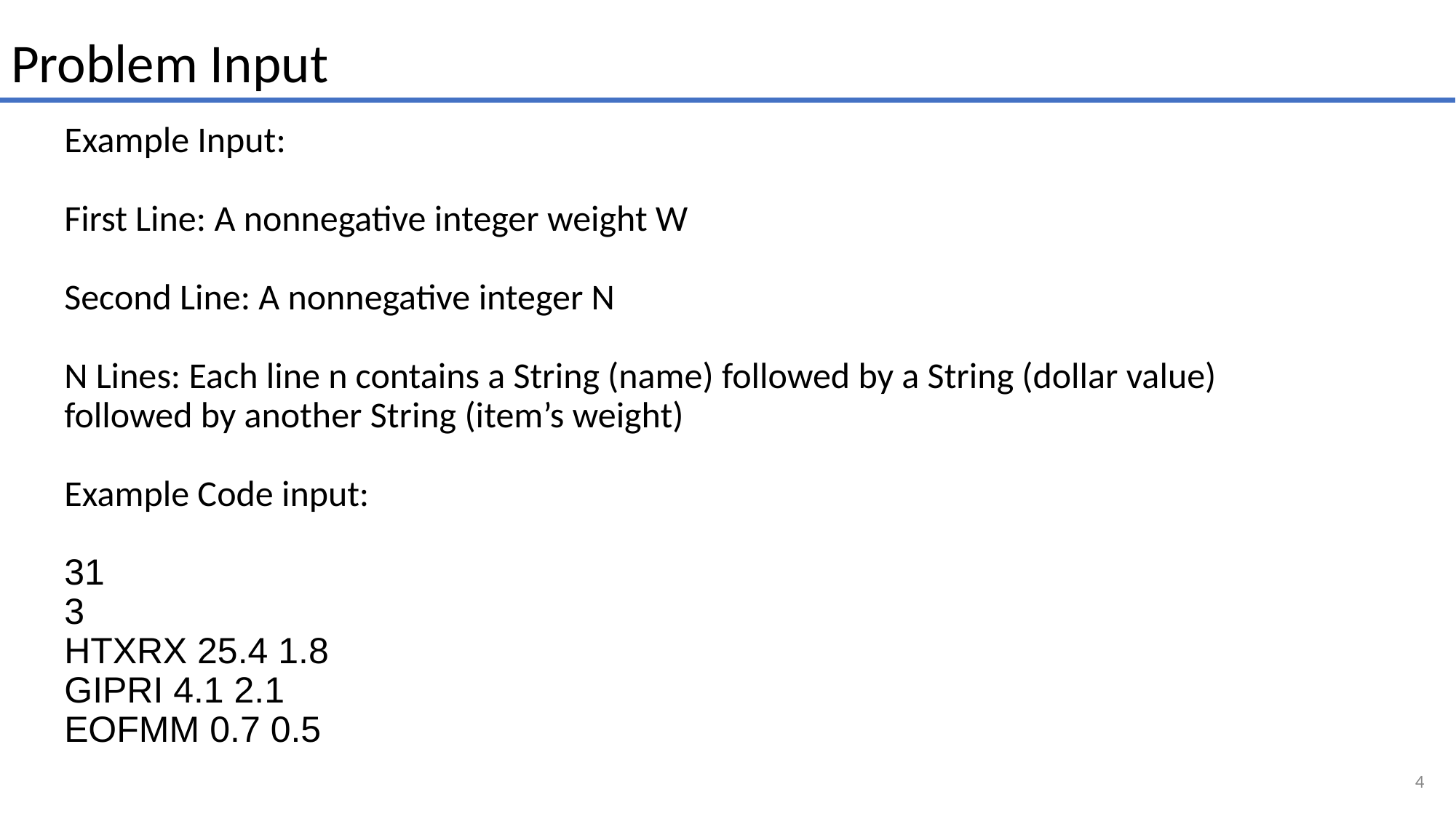

Problem Input
Example Input:

First Line: A nonnegative integer weight W

Second Line: A nonnegative integer N

N Lines: Each line n contains a String (name) followed by a String (dollar value) followed by another String (item’s weight)

Example Code input:

31
3
HTXRX 25.4 1.8
GIPRI 4.1 2.1
EOFMM 0.7 0.5

4